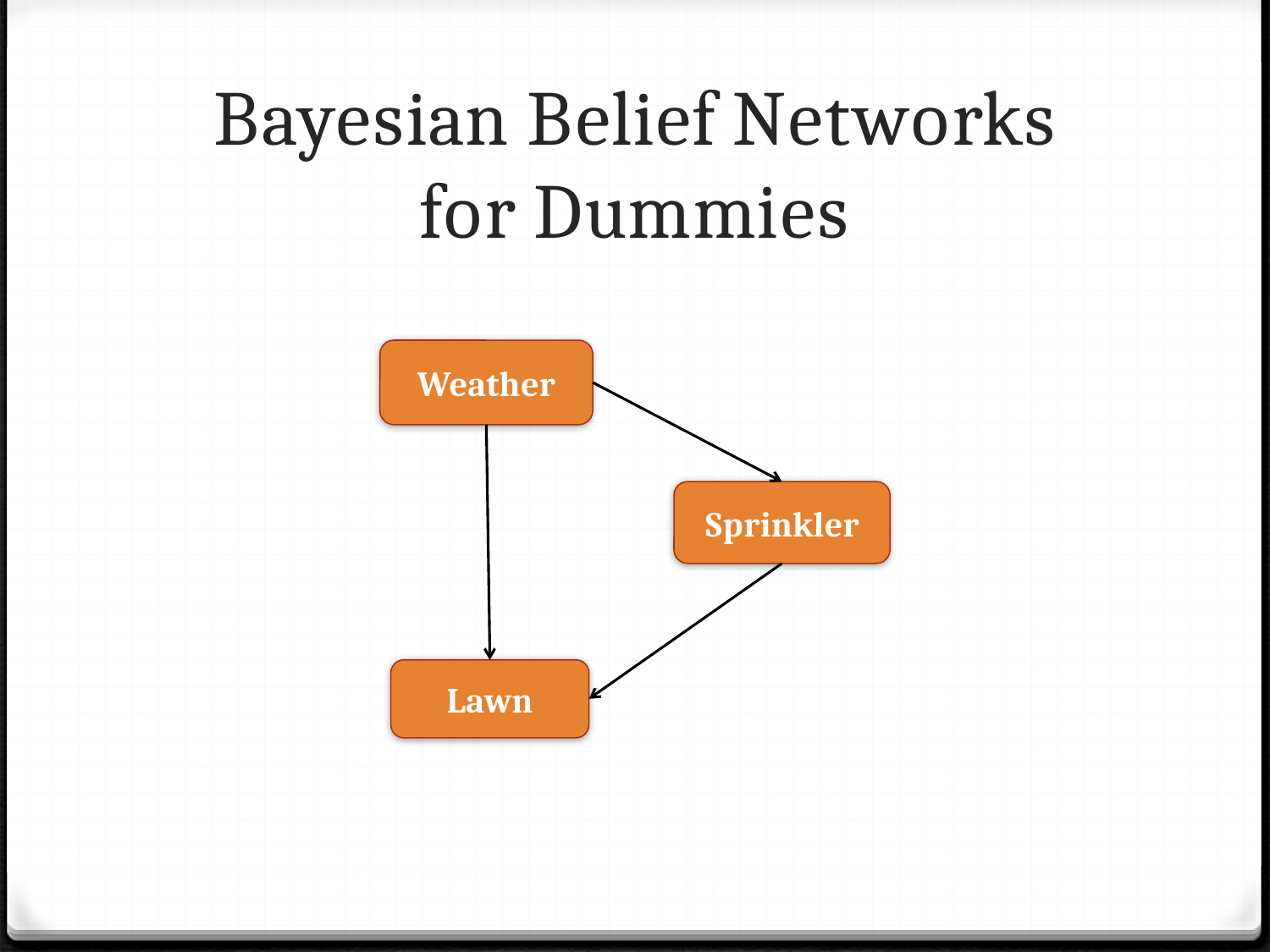

# Bayesian Belief Networks for Dummies
Weather
Sprinkler
Lawn